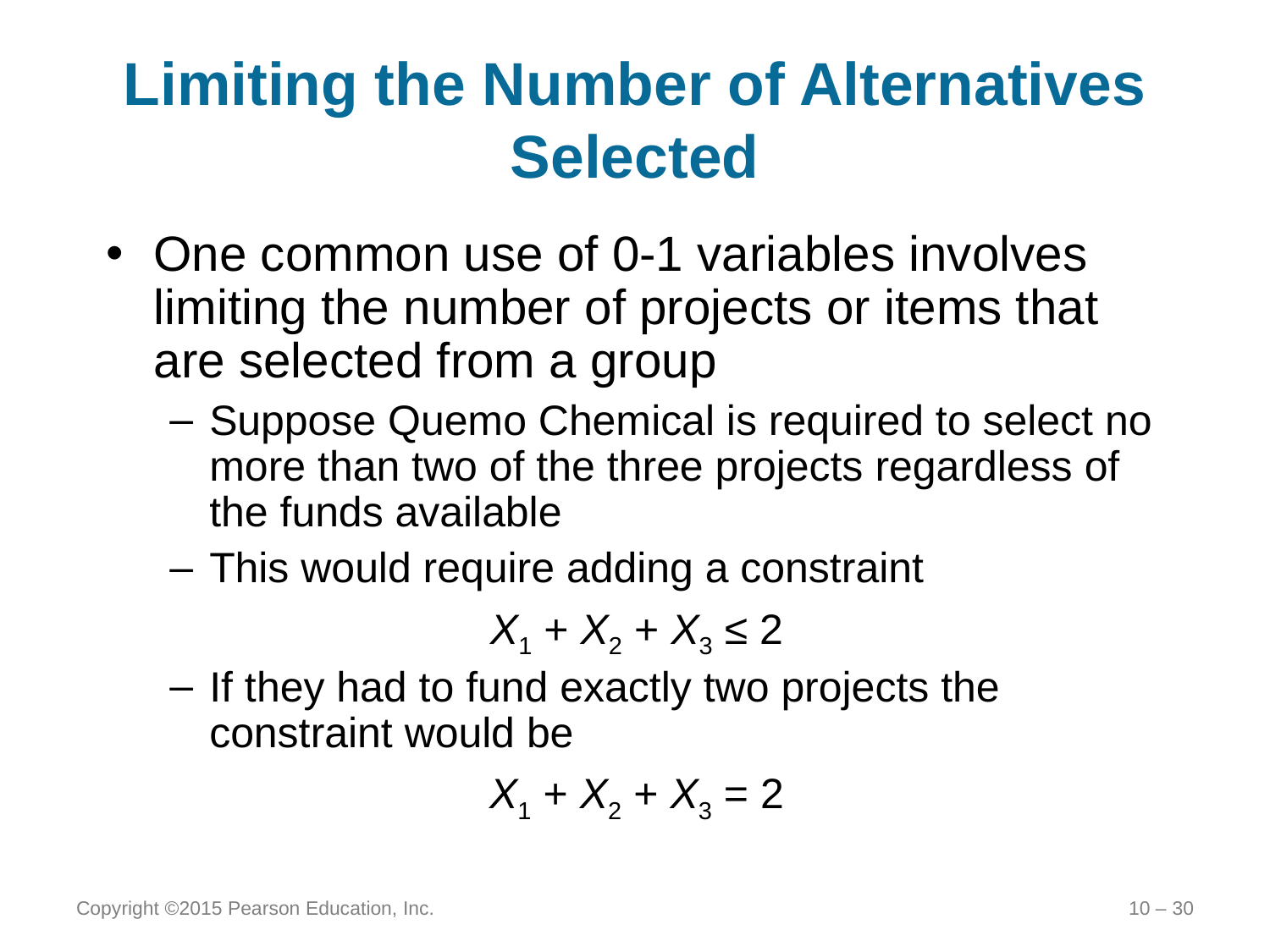

# Limiting the Number of Alternatives Selected
One common use of 0-1 variables involves limiting the number of projects or items that are selected from a group
Suppose Quemo Chemical is required to select no more than two of the three projects regardless of the funds available
This would require adding a constraint
X1 + X2 + X3 ≤ 2
If they had to fund exactly two projects the constraint would be
X1 + X2 + X3 = 2

Copyright ©2015 Pearson Education, Inc.
10 – 30